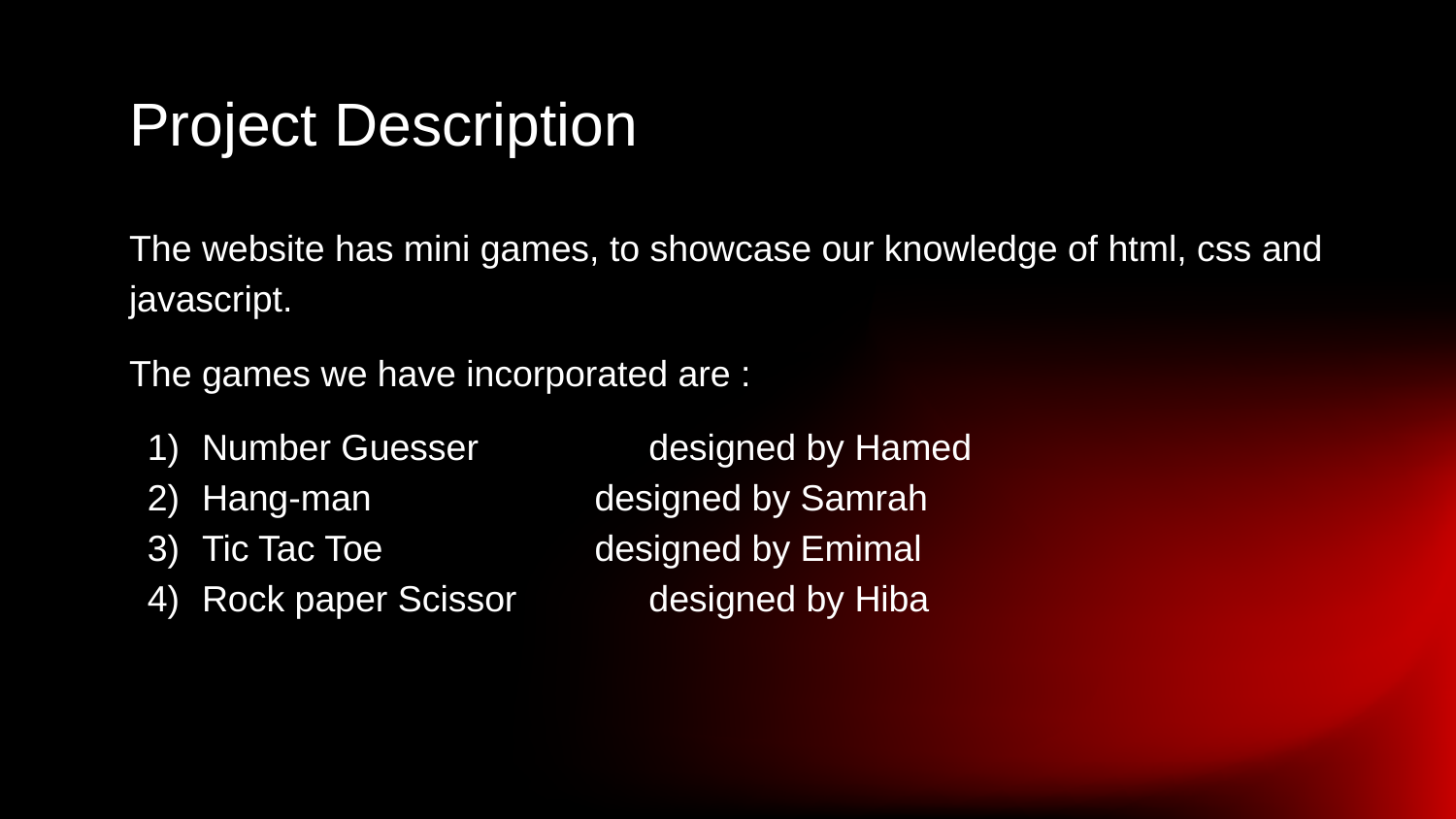

# Project Description

The website has mini games, to showcase our knowledge of html, css and javascript.
The games we have incorporated are :
Number Guesser   	 designed by Hamed
Hang-man          	          designed by Samrah
Tic Tac Toe       	          designed by Emimal
Rock paper Scissor	 designed by Hiba